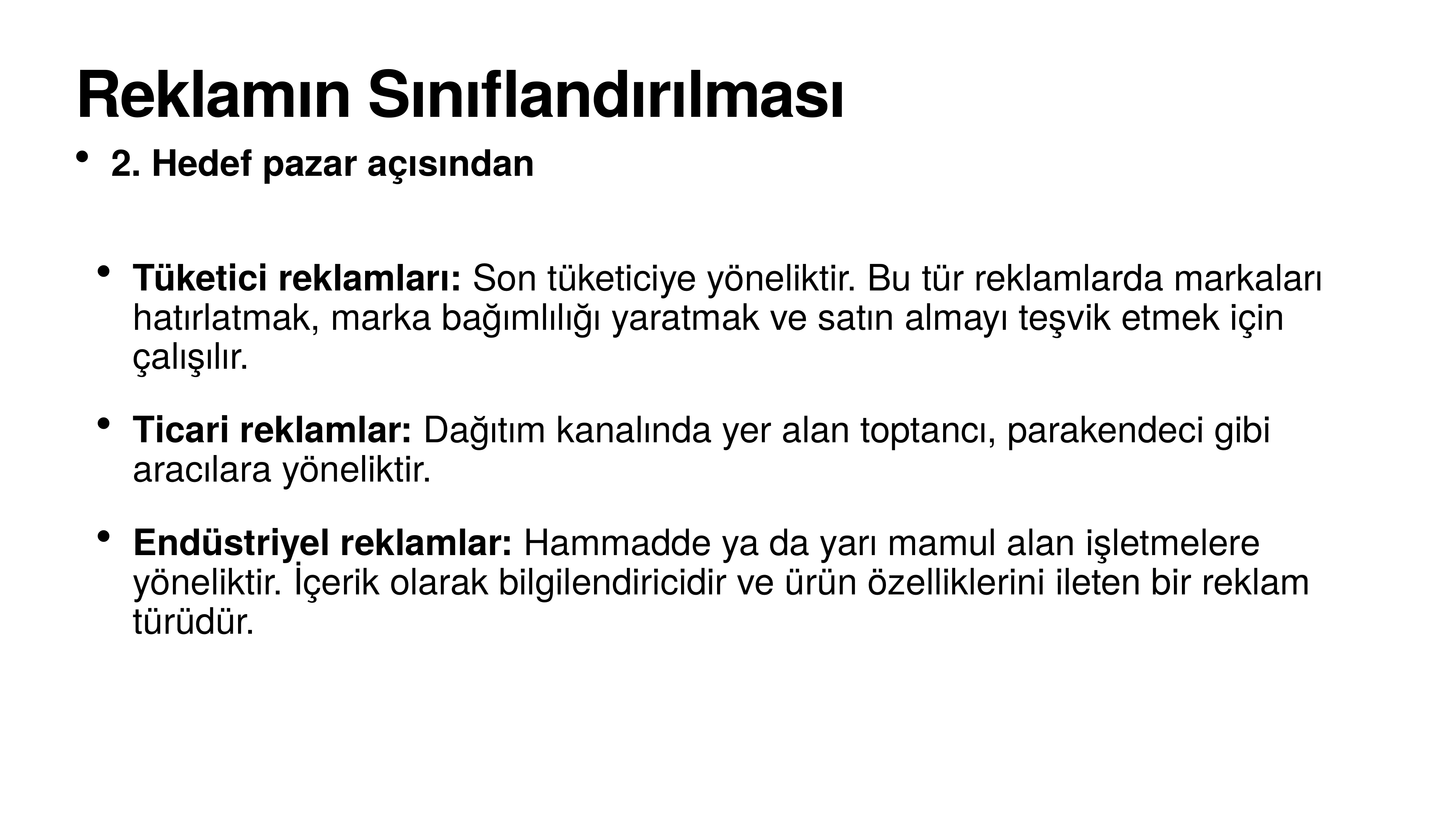

# Reklamın Sınıflandırılması
2. Hedef pazar açısından

Tüketici reklamları: Son tüketiciye yöneliktir. Bu tür reklamlarda markaları hatırlatmak, marka bağımlılığı yaratmak ve satın almayı teşvik etmek için çalışılır.
Ticari reklamlar: Dağıtım kanalında yer alan toptancı, parakendeci gibi aracılara yöneliktir.
Endüstriyel reklamlar: Hammadde ya da yarı mamul alan işletmelere yöneliktir. İçerik olarak bilgilendiricidir ve ürün özelliklerini ileten bir reklam türüdür.